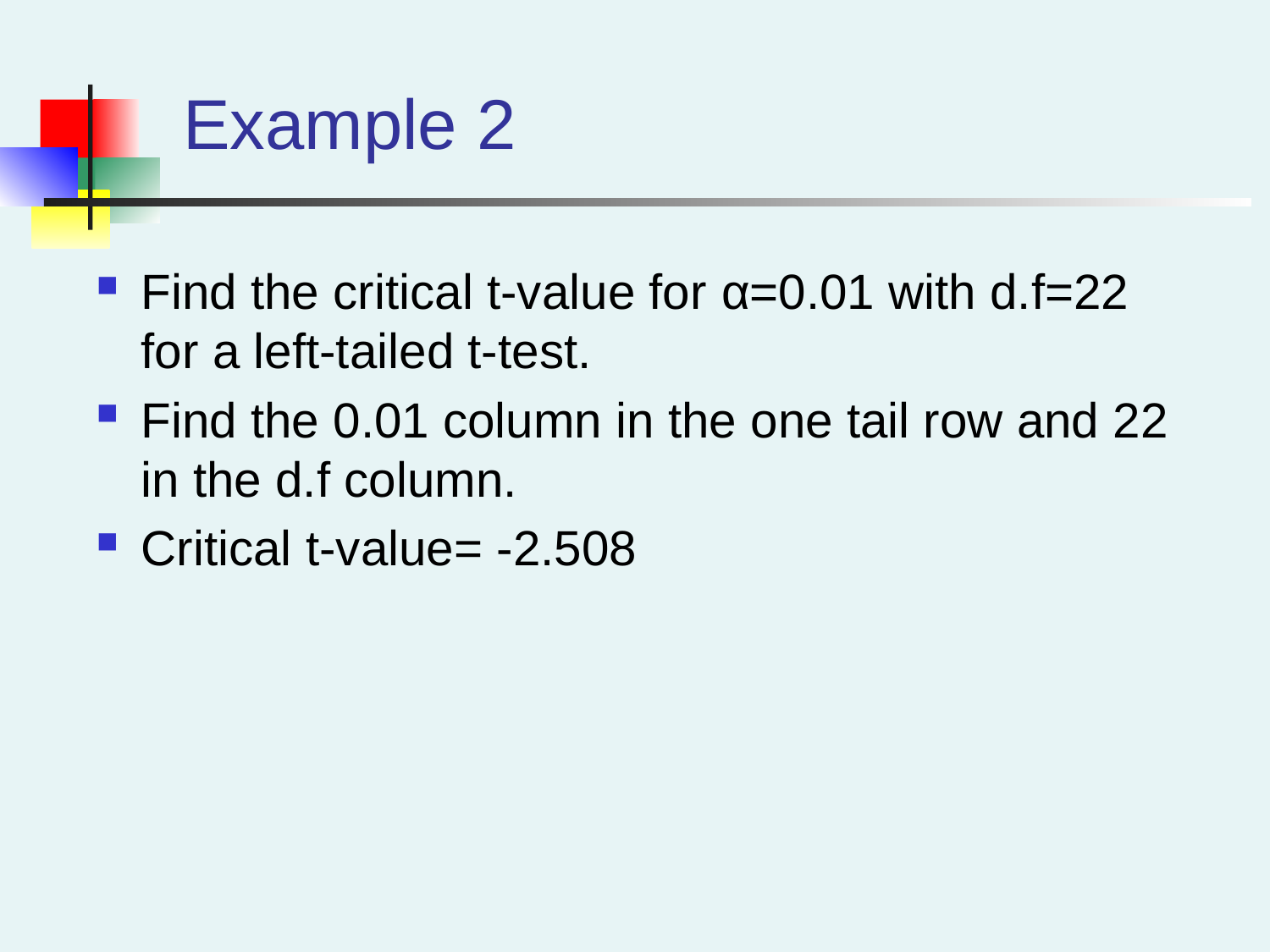

# Example 2
Find the critical t-value for α=0.01 with d.f=22 for a left-tailed t-test.
Find the 0.01 column in the one tail row and 22 in the d.f column.
Critical t-value= -2.508